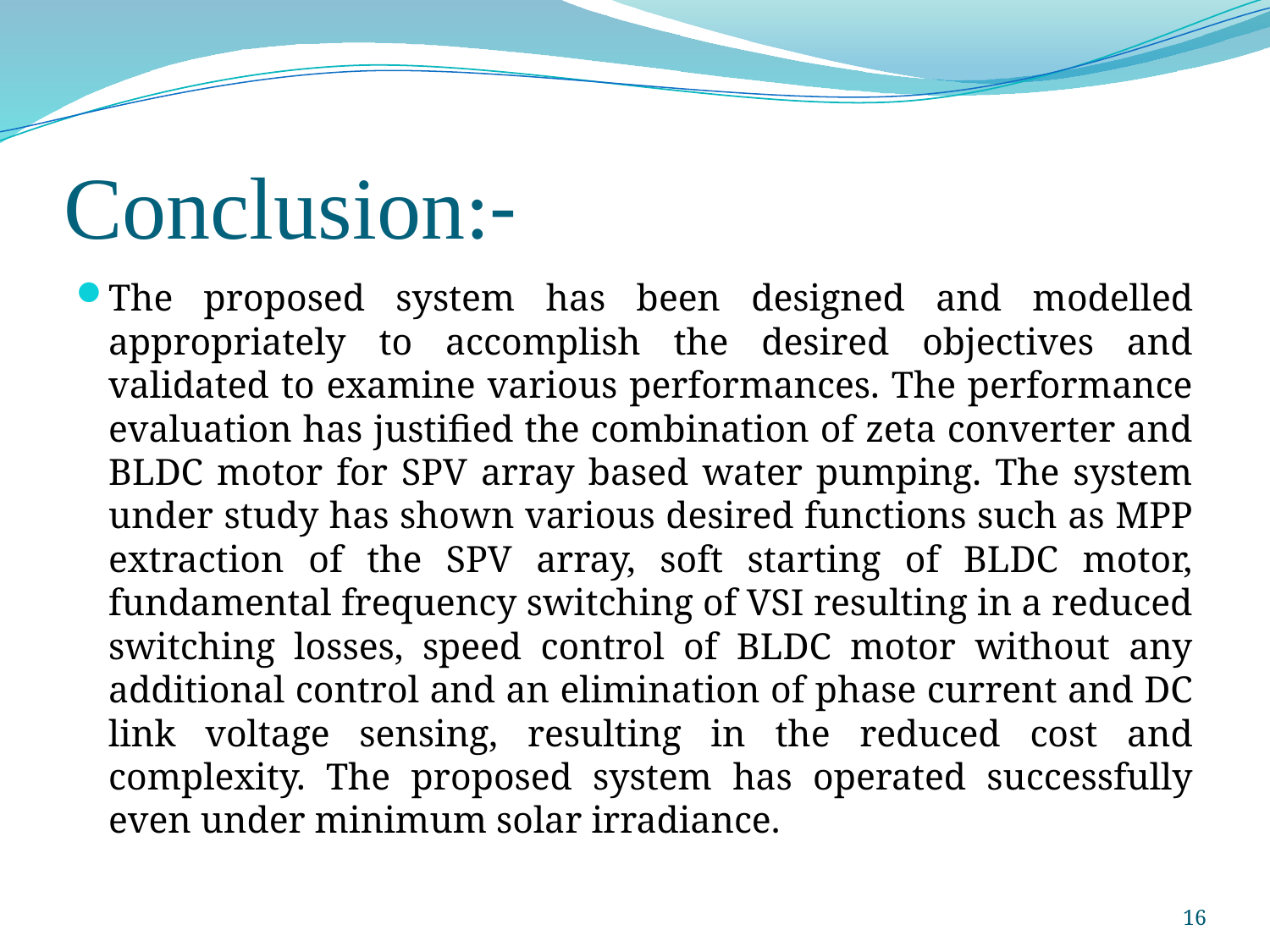

# Conclusion:-
The proposed system has been designed and modelled appropriately to accomplish the desired objectives and validated to examine various performances. The performance evaluation has justified the combination of zeta converter and BLDC motor for SPV array based water pumping. The system under study has shown various desired functions such as MPP extraction of the SPV array, soft starting of BLDC motor, fundamental frequency switching of VSI resulting in a reduced switching losses, speed control of BLDC motor without any additional control and an elimination of phase current and DC link voltage sensing, resulting in the reduced cost and complexity. The proposed system has operated successfully even under minimum solar irradiance.

16